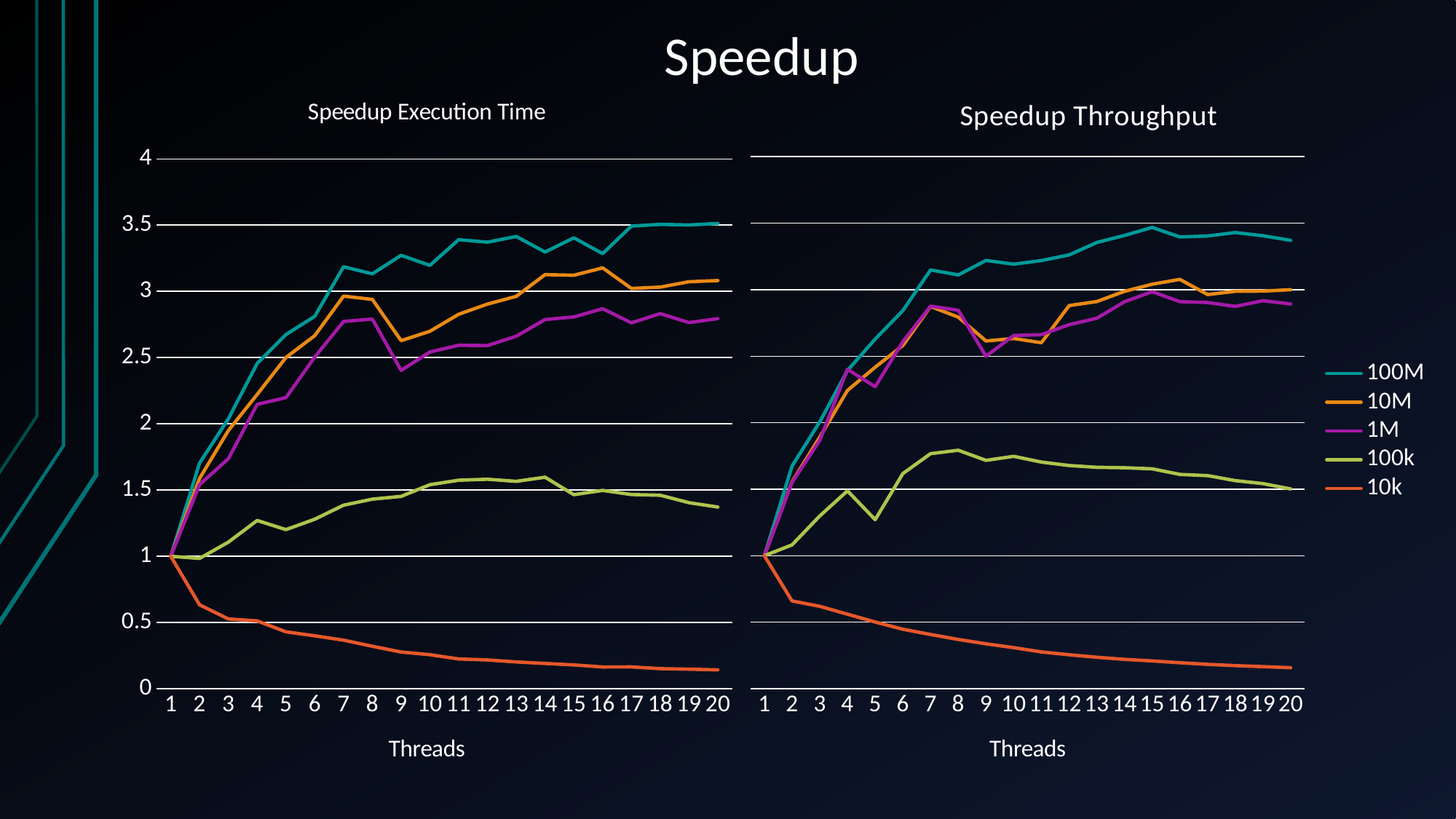

# Speedup

### Chart: Speedup Execution Time

| Category |  |  |  |  |  |
|---|---|---|---|---|---|

### Chart: Speedup Throughput

| Category |  |  |  |  |  |
|---|---|---|---|---|---|